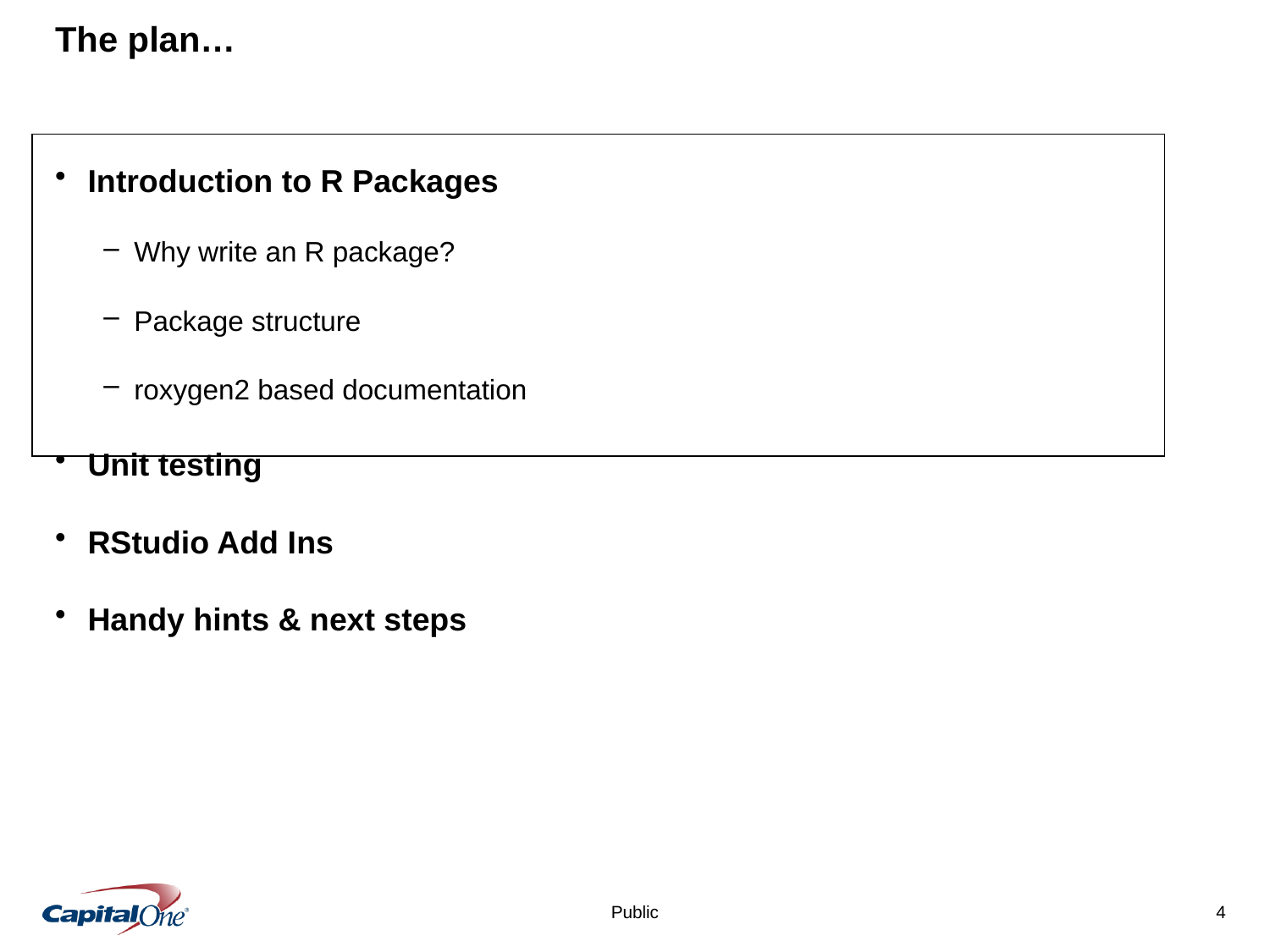

# The plan…

Introduction to R Packages
Why write an R package?
Package structure
roxygen2 based documentation
Unit testing
RStudio Add Ins
Handy hints & next steps